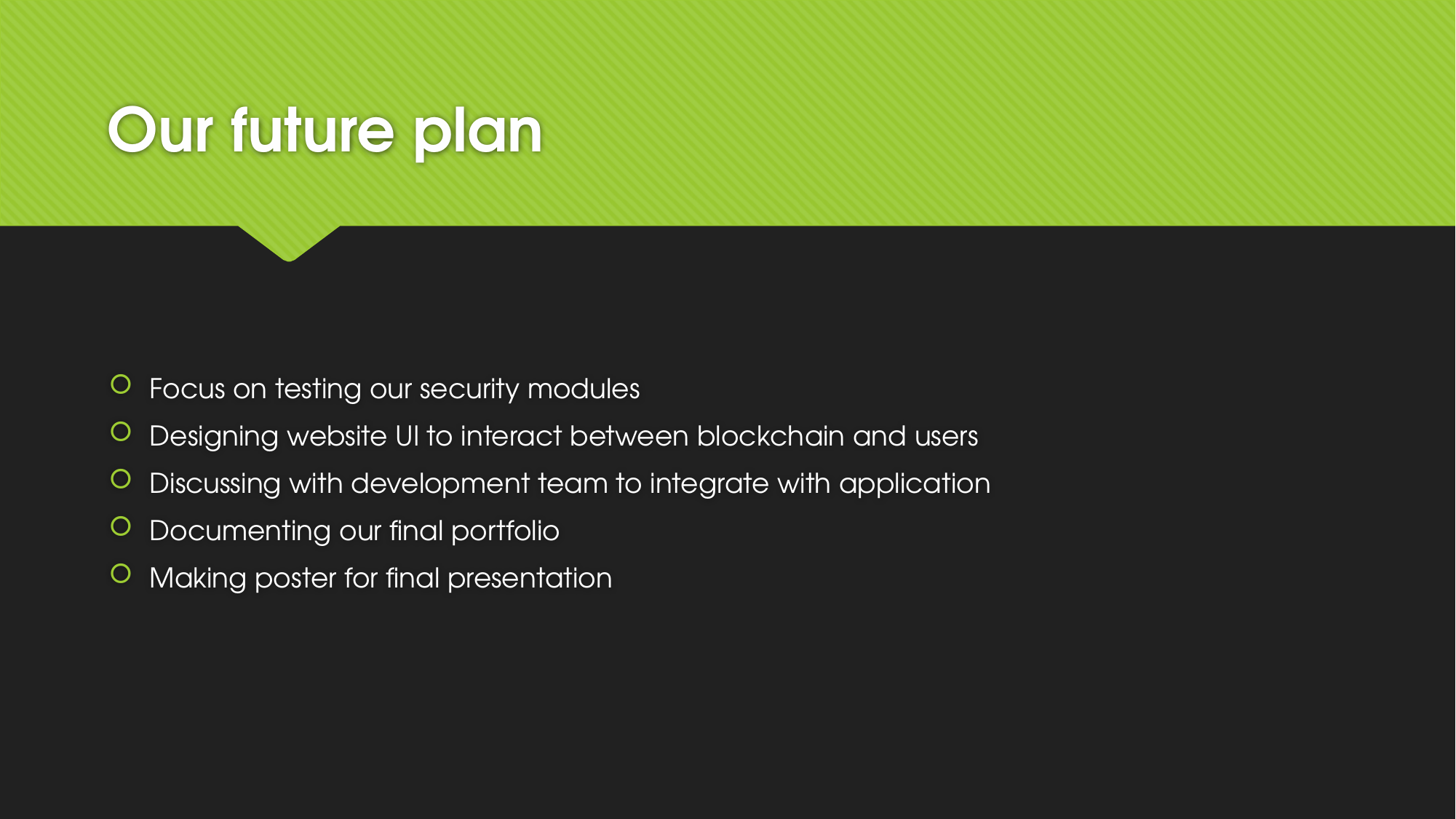

# Our future plan
Focus on testing our security modules
Designing website UI to interact between blockchain and users
Discussing with development team to integrate with application
Documenting our final portfolio
Making poster for final presentation